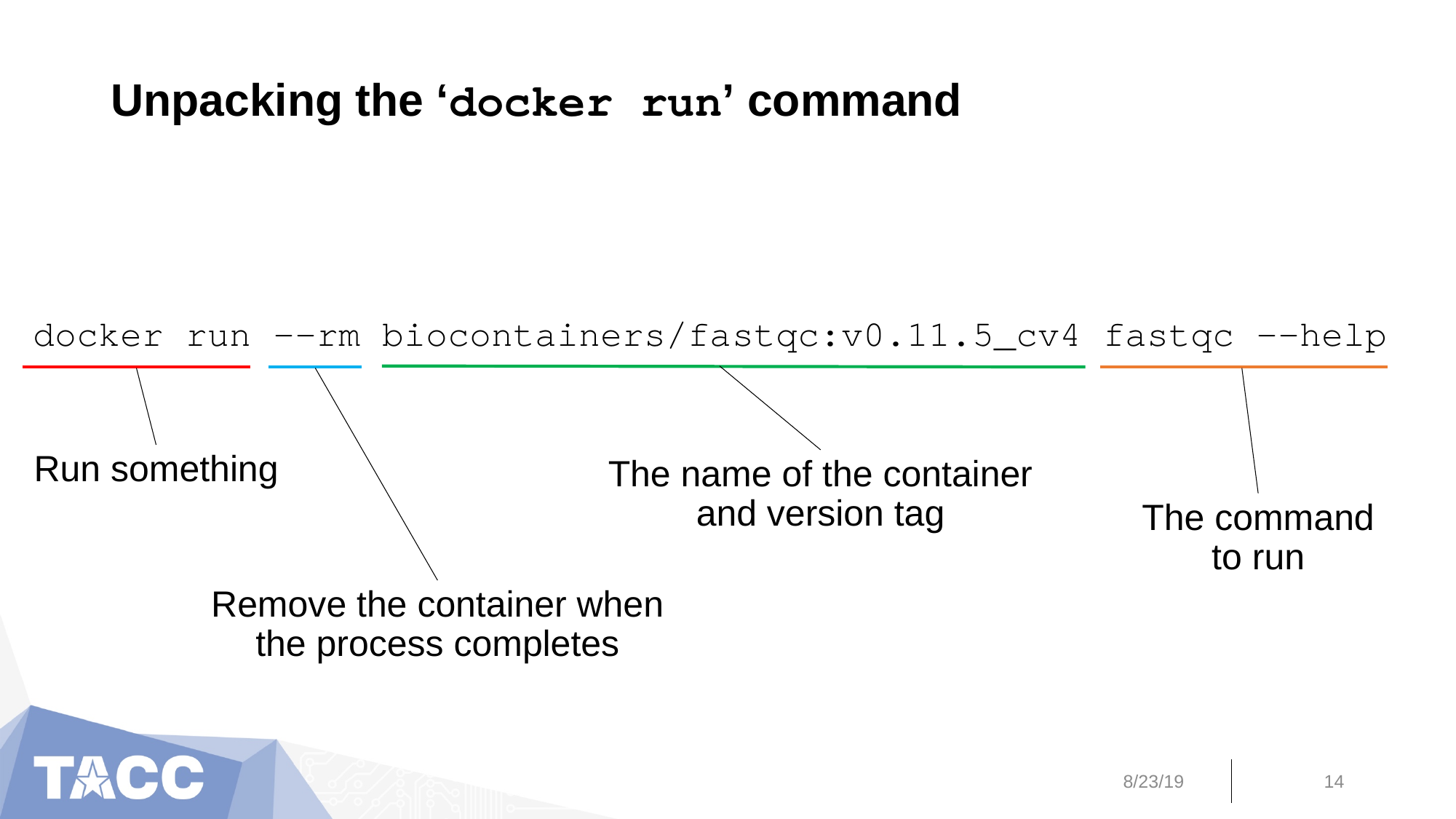

# Unpacking the ‘docker run’ command
docker run --rm biocontainers/fastqc:v0.11.5_cv4 fastqc --help
Run something
The name of the container and version tag
The command to run
Remove the container when the process completes
8/23/19
14